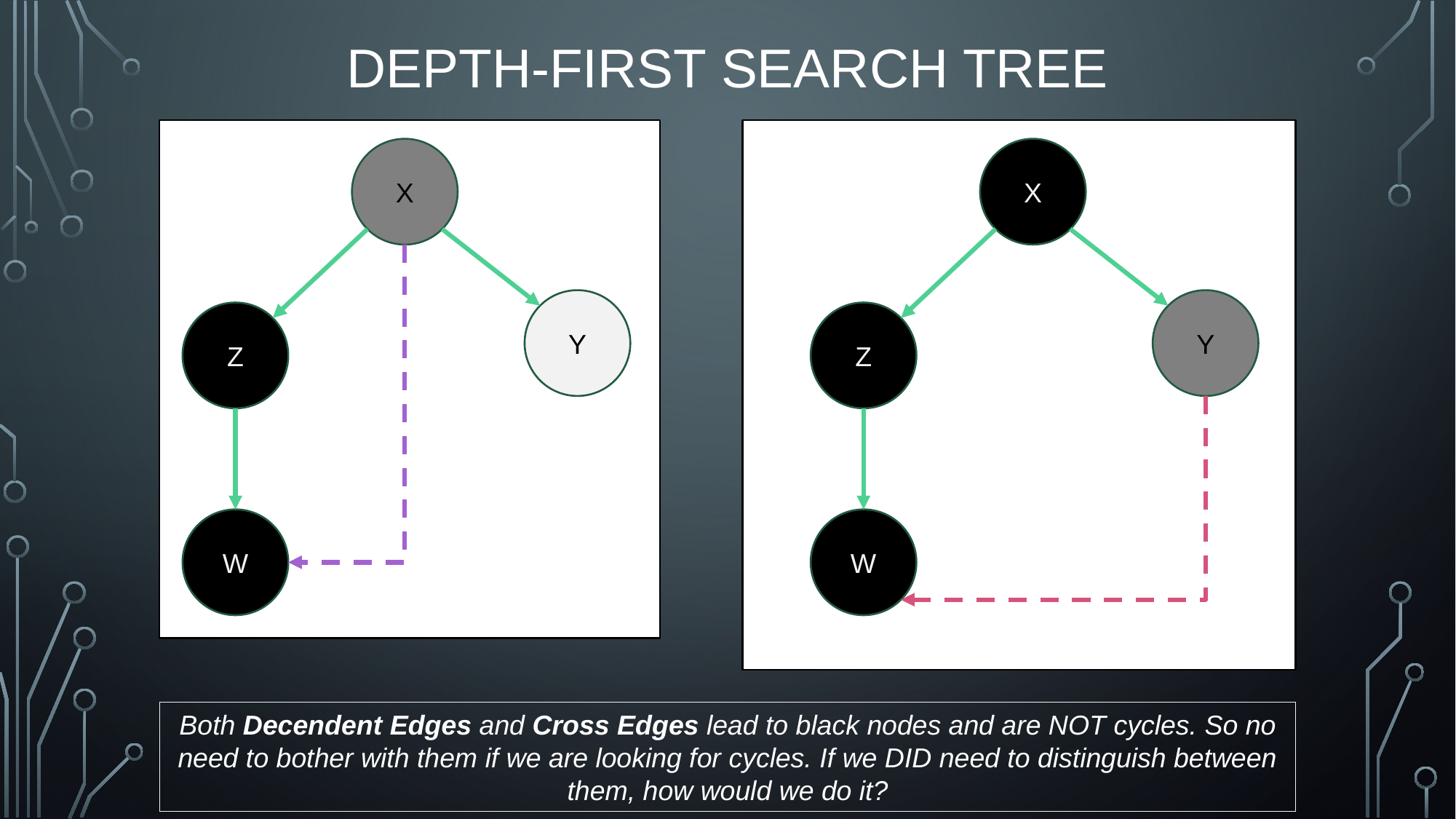

# Depth-first search tree

X
Y
Z
W

X
Y
Z
W
Both Decendent Edges and Cross Edges lead to black nodes and are NOT cycles. So no need to bother with them if we are looking for cycles. If we DID need to distinguish between them, how would we do it?